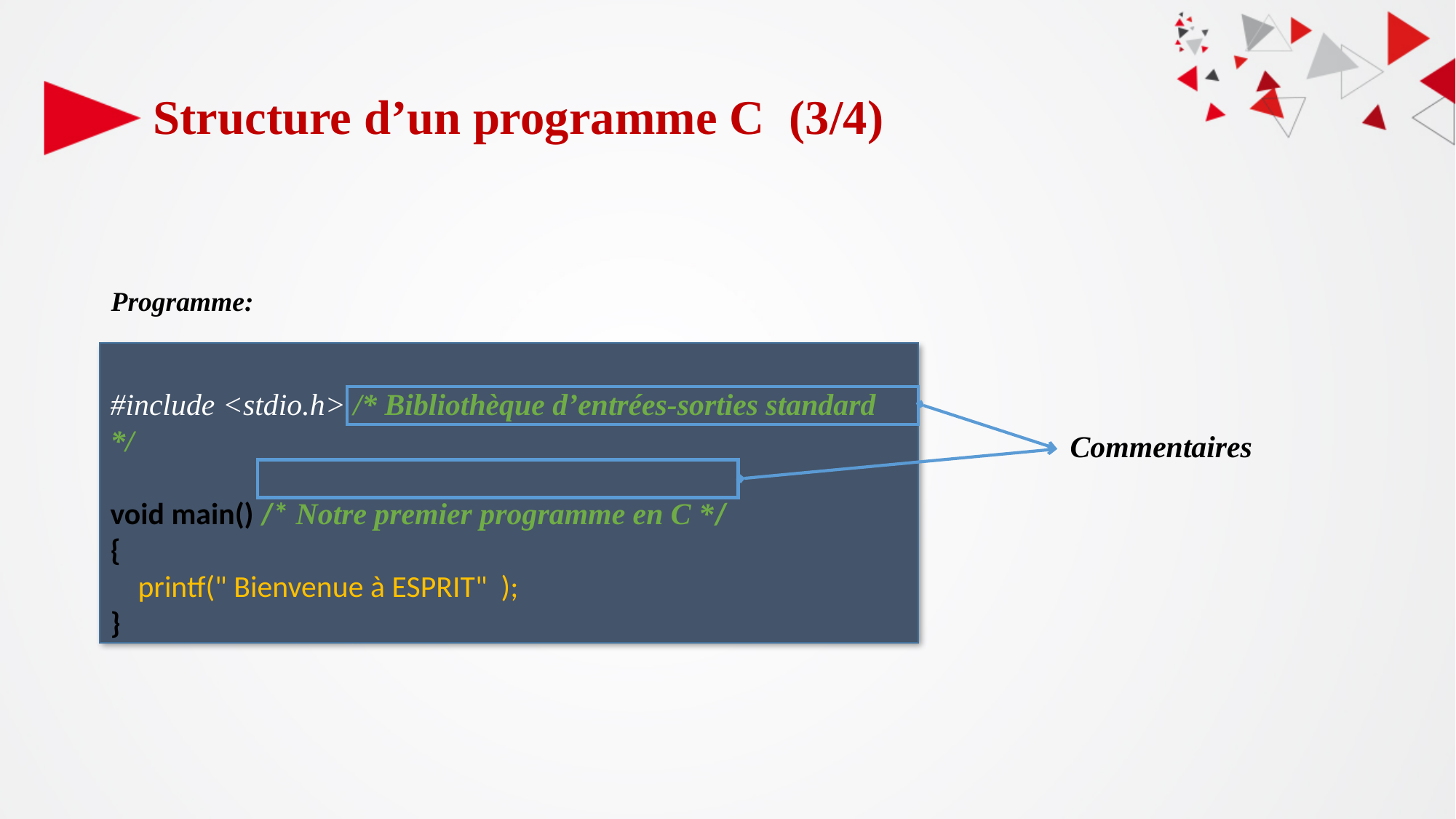

# Structure d’un programme C  (3/4)
Programme:

#include <stdio.h> /* Bibliothèque d’entrées-sorties standard */

void main() /* Notre premier programme en C */
{
    printf(" Bienvenue à ESPRIT"  );
}

Commentaires

6